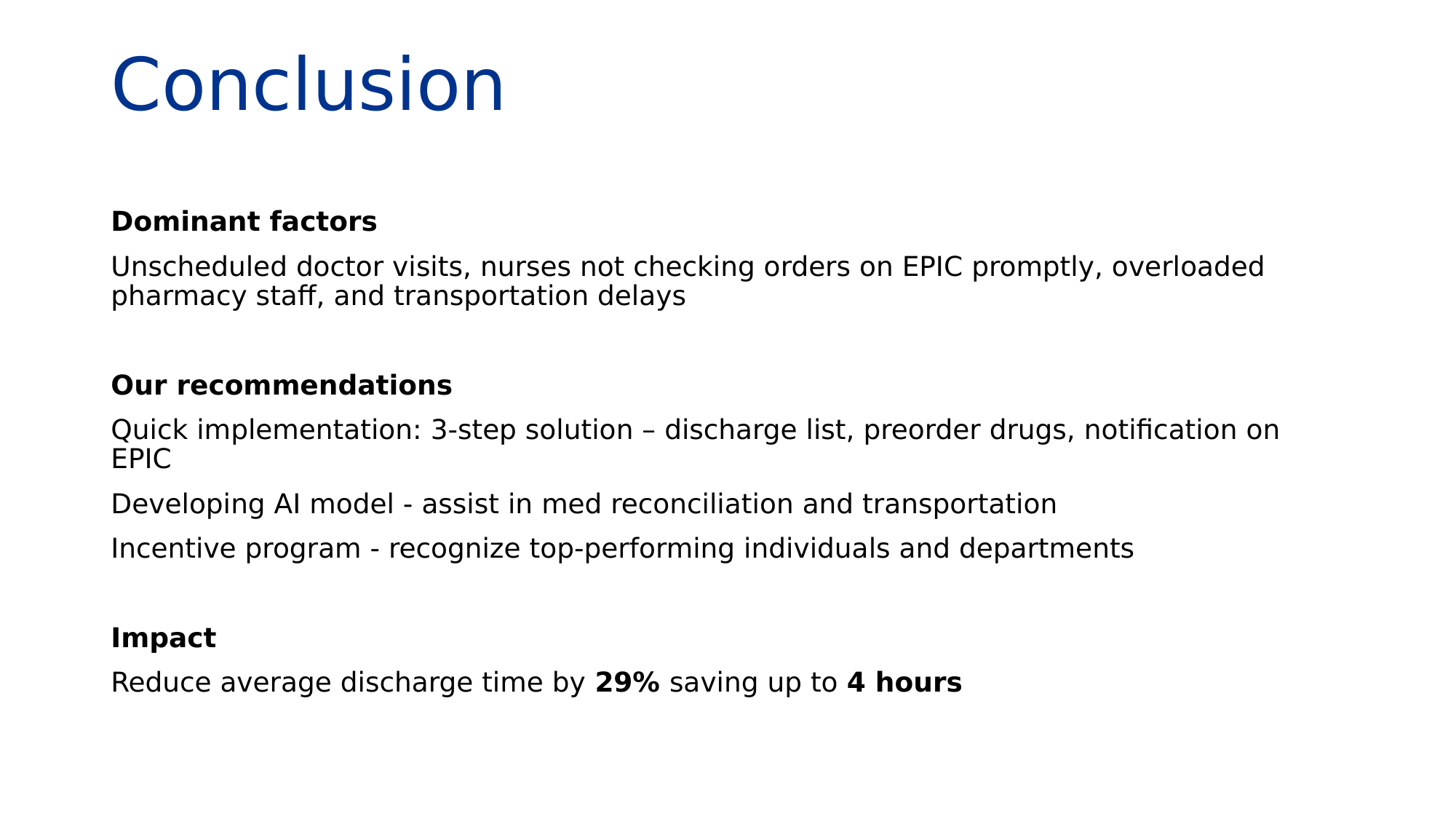

# Conclusion

Dominant factors
Unscheduled doctor visits, nurses not checking orders on EPIC promptly, overloaded pharmacy staff, and transportation delays

Our recommendations
Quick implementation: 3-step solution – discharge list, preorder drugs, notification on EPIC
Developing AI model - assist in med reconciliation and transportation
Incentive program - recognize top-performing individuals and departments

Impact
Reduce average discharge time by 29% saving up to 4 hours